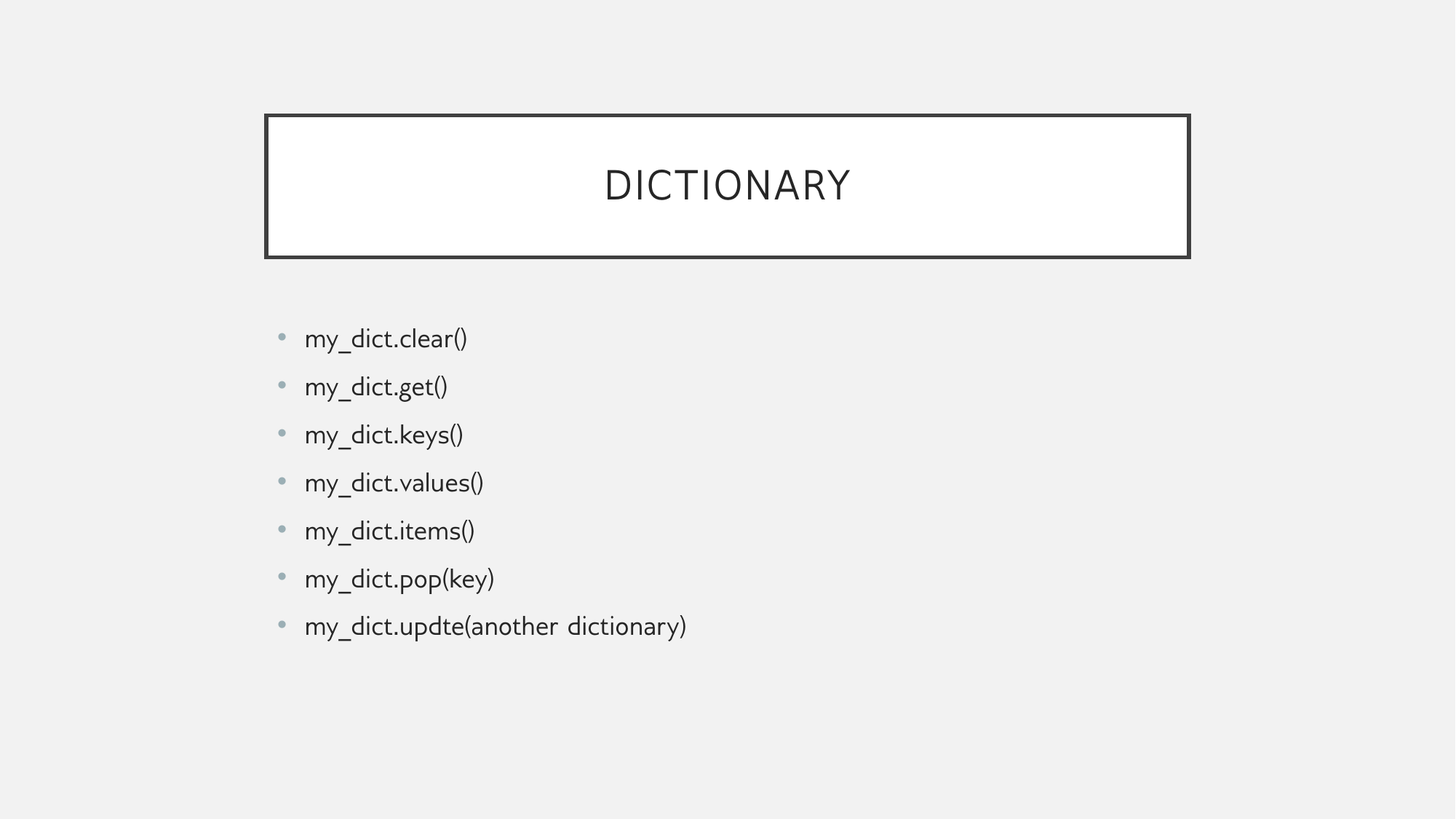

# dictionary
my_dict.clear()
my_dict.get()
my_dict.keys()
my_dict.values()
my_dict.items()
my_dict.pop(key)
my_dict.updte(another dictionary)